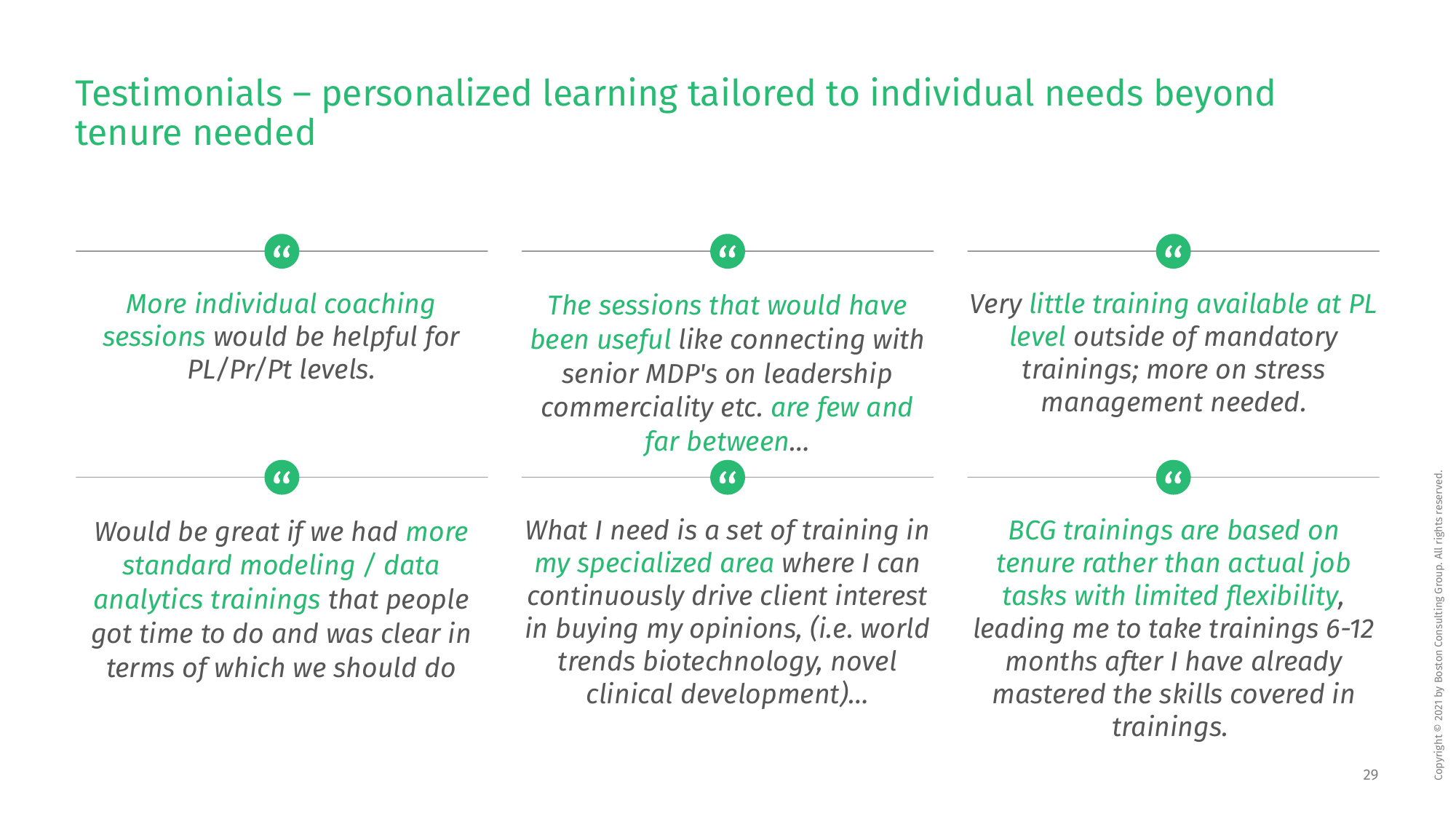

# Testimonials – personalized learning tailored to individual needs beyond tenure needed

More individual coaching sessions would be helpful for PL/Pr/Pt levels.
The sessions that would have been useful like connecting with senior MDP's on leadership commerciality etc. are few and far between…
Very little training available at PL level outside of mandatory trainings; more on stress management needed.

Would be great if we had more standard modeling / data analytics trainings that people got time to do and was clear in terms of which we should do
What I need is a set of training in my specialized area where I can continuously drive client interest in buying my opinions, (i.e. world trends biotechnology, novel clinical development)…
BCG trainings are based on tenure rather than actual job tasks with limited flexibility, leading me to take trainings 6-12 months after I have already mastered the skills covered in trainings.